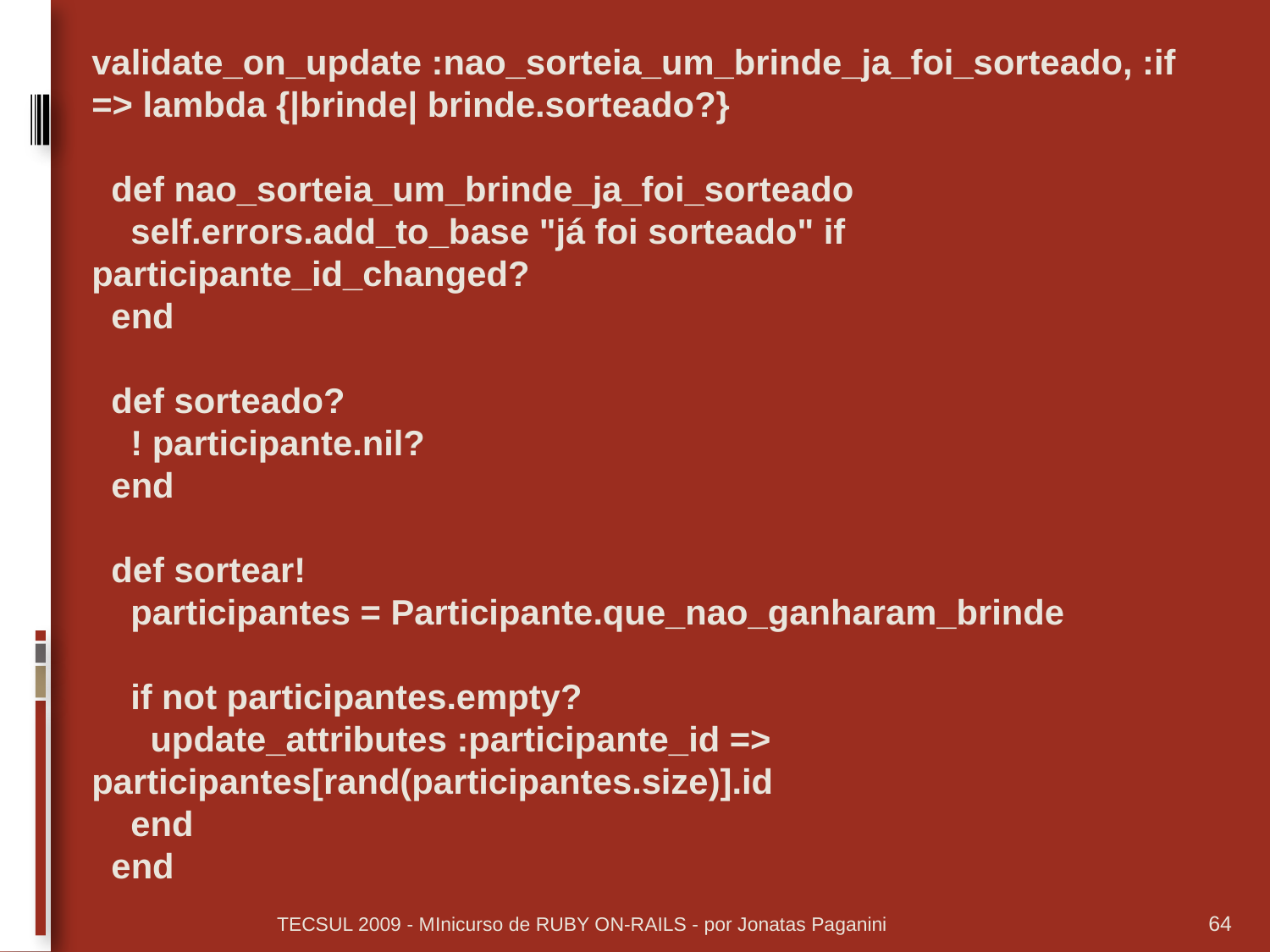

validate_on_update :nao_sorteia_um_brinde_ja_foi_sorteado, :if => lambda {|brinde| brinde.sorteado?}

  def nao_sorteia_um_brinde_ja_foi_sorteado
    self.errors.add_to_base "já foi sorteado" if participante_id_changed?
  end

  def sorteado?
    ! participante.nil?
  end

  def sortear!
    participantes = Participante.que_nao_ganharam_brinde

    if not participantes.empty?
      update_attributes :participante_id => participantes[rand(participantes.size)].id
    end
  end
TECSUL 2009 - MInicurso de RUBY ON-RAILS - por Jonatas Paganini
64